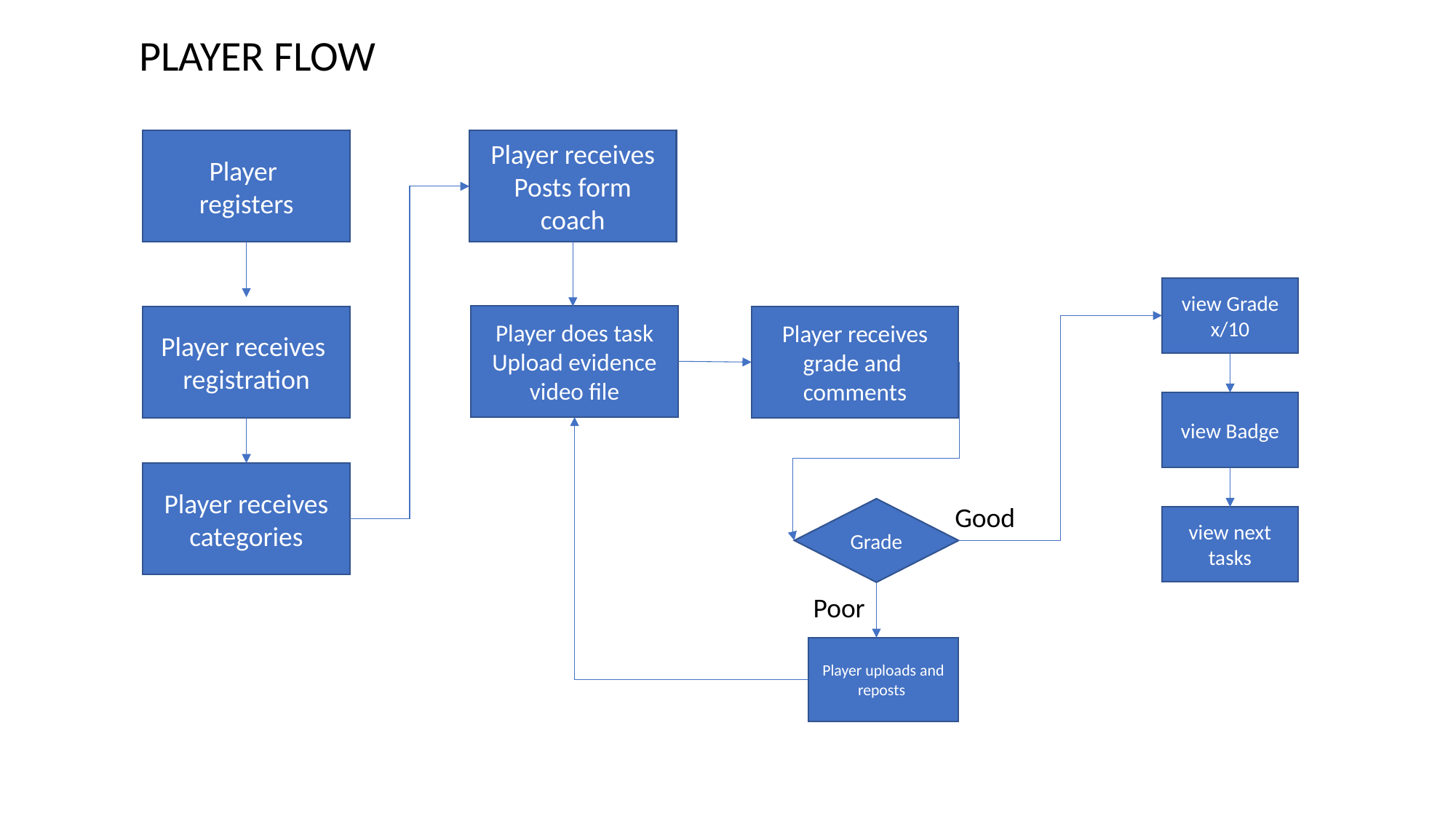

PLAYER FLOW
Player
registers
Player receives Posts form coach
view Grade x/10
Player does task
Upload evidence video file
Player receives
registration
Player receives grade and  comments
view Badge
Player receives categories
Good
Grade
view next tasks
Poor
Player uploads and reposts